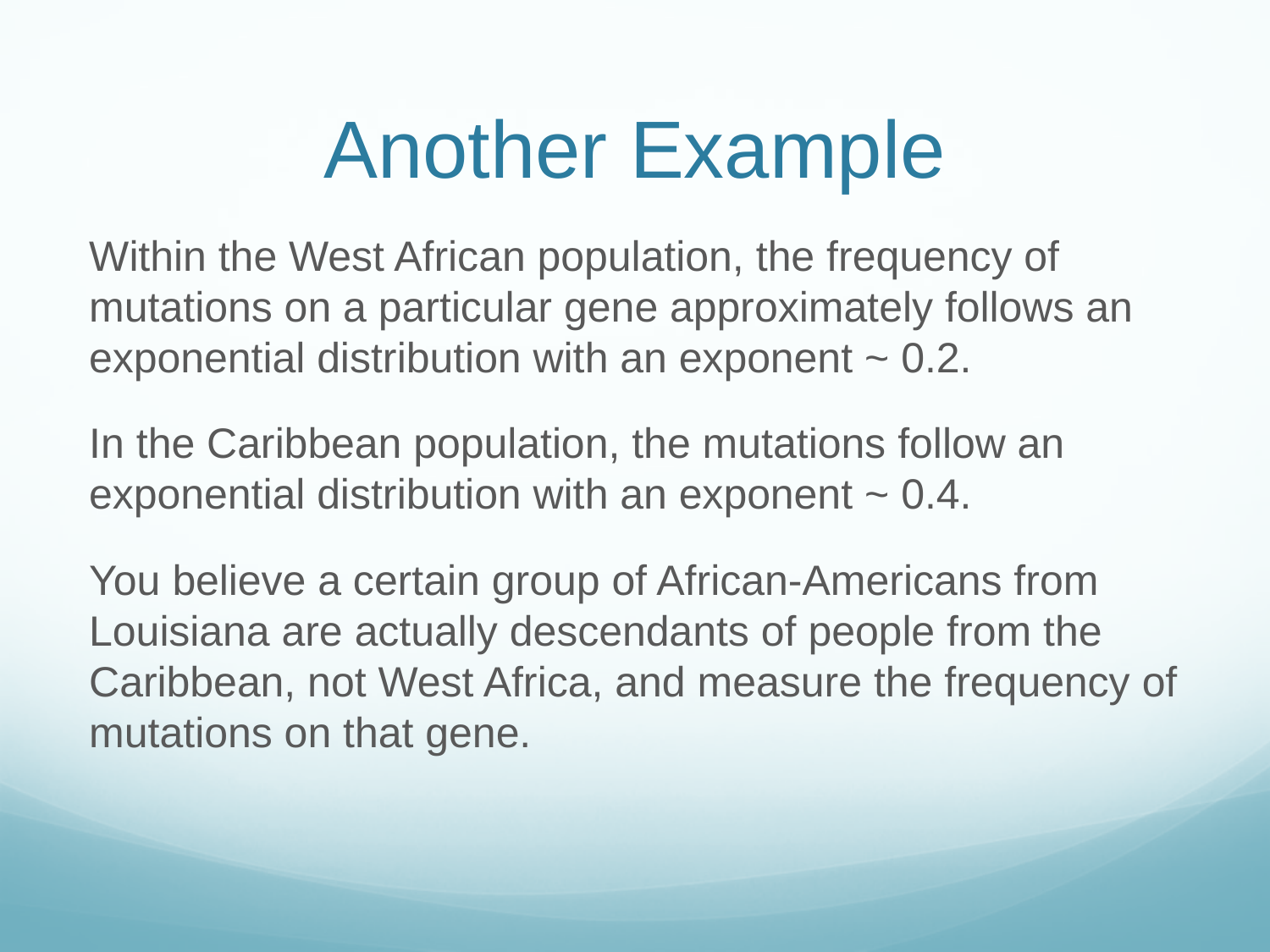

# Another Example
Within the West African population, the frequency of mutations on a particular gene approximately follows an exponential distribution with an exponent ~ 0.2.
In the Caribbean population, the mutations follow an exponential distribution with an exponent ~ 0.4.
You believe a certain group of African-Americans from Louisiana are actually descendants of people from the Caribbean, not West Africa, and measure the frequency of mutations on that gene.